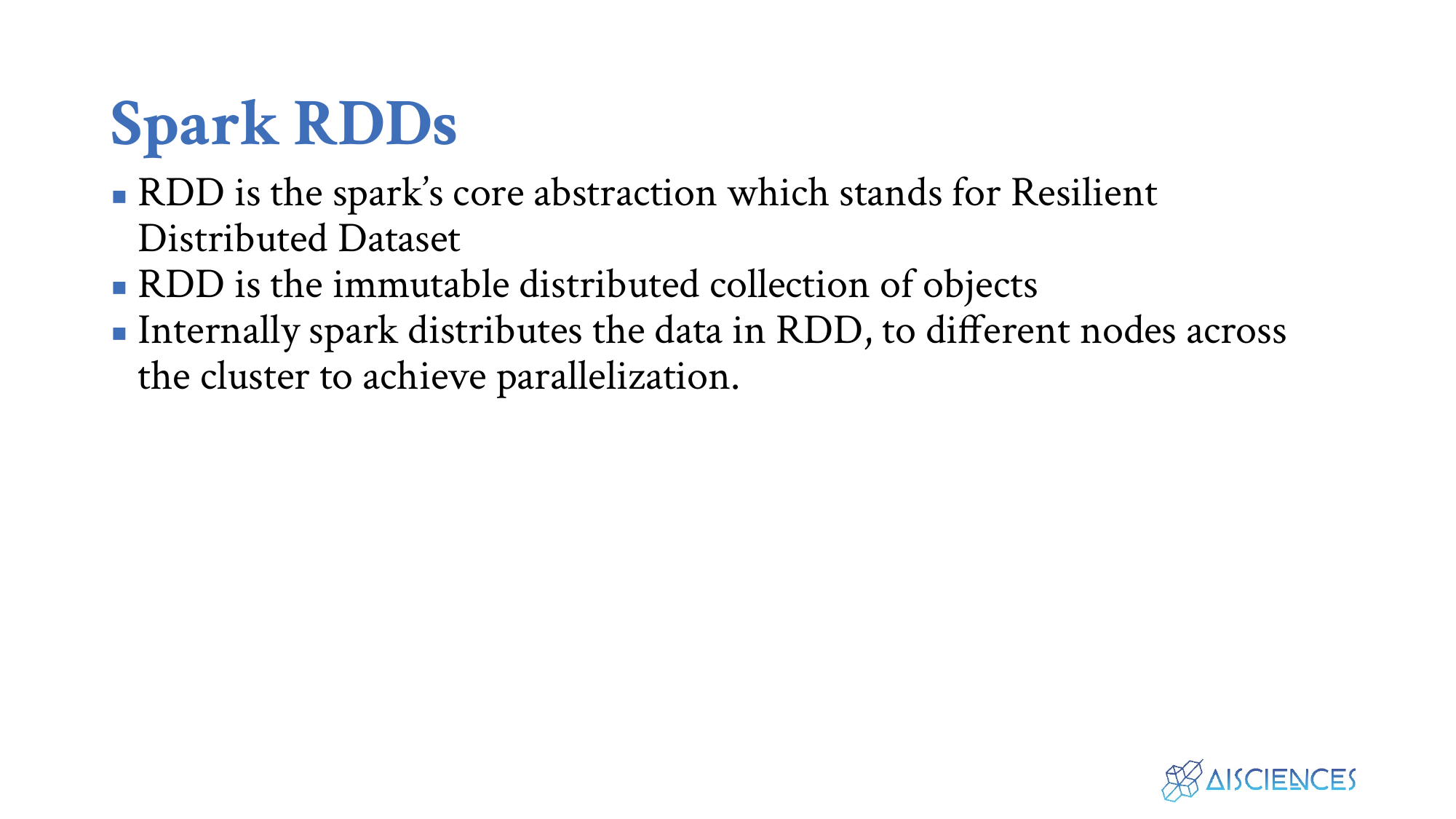

# Spark RDDs
RDD is the spark’s core abstraction which stands for Resilient Distributed Dataset
RDD is the immutable distributed collection of objects
Internally spark distributes the data in RDD, to different nodes across the cluster to achieve parallelization.